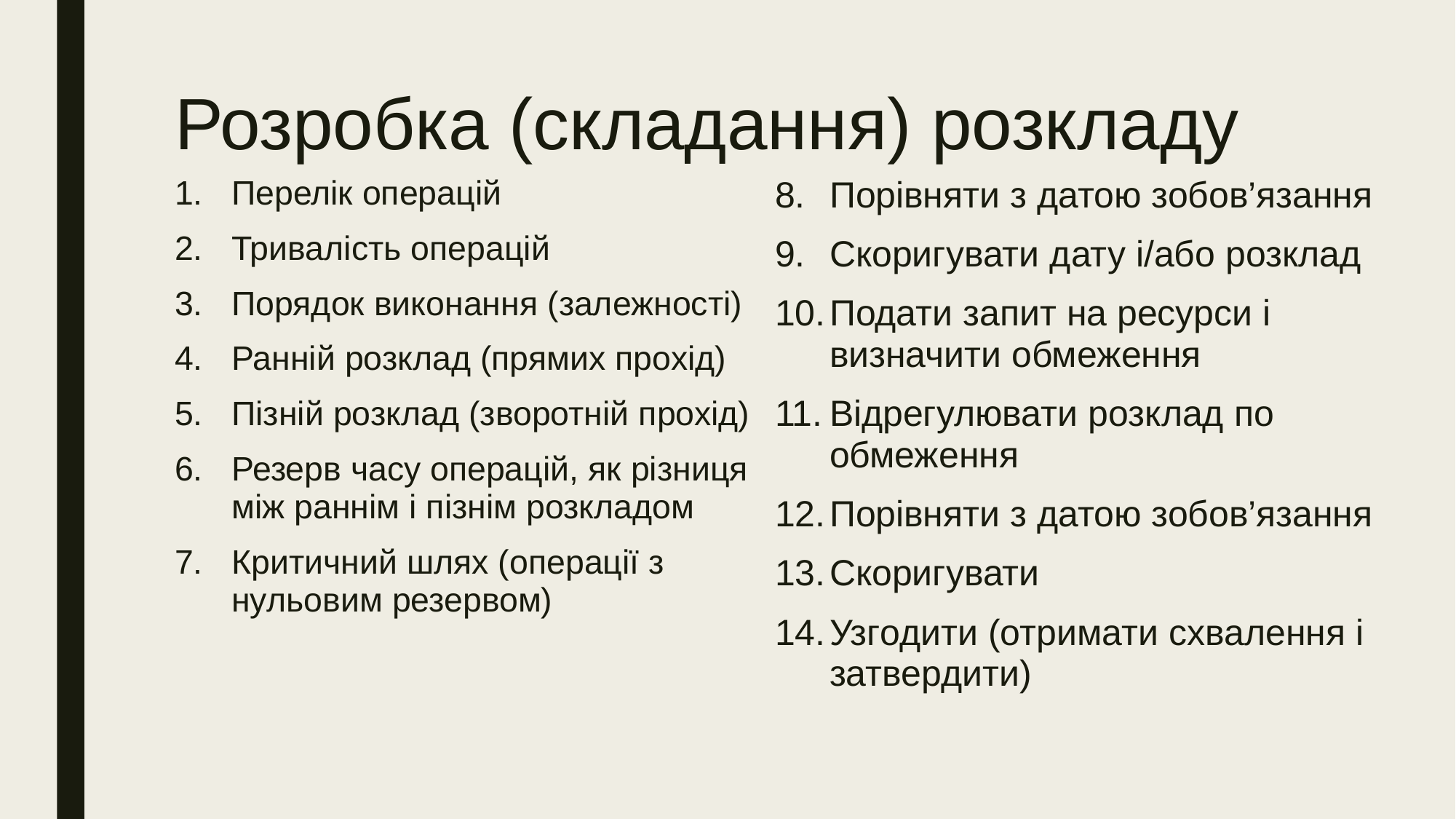

# Розробка (складання) розкладу
Перелік операцій
Тривалість операцій
Порядок виконання (залежності)
Ранній розклад (прямих прохід)
Пізній розклад (зворотній прохід)
Резерв часу операцій, як різниця між раннім і пізнім розкладом
Критичний шлях (операції з нульовим резервом)
Порівняти з датою зобов’язання
Скоригувати дату і/або розклад
Подати запит на ресурси і визначити обмеження
Відрегулювати розклад по обмеження
Порівняти з датою зобов’язання
Скоригувати
Узгодити (отримати схвалення і затвердити)